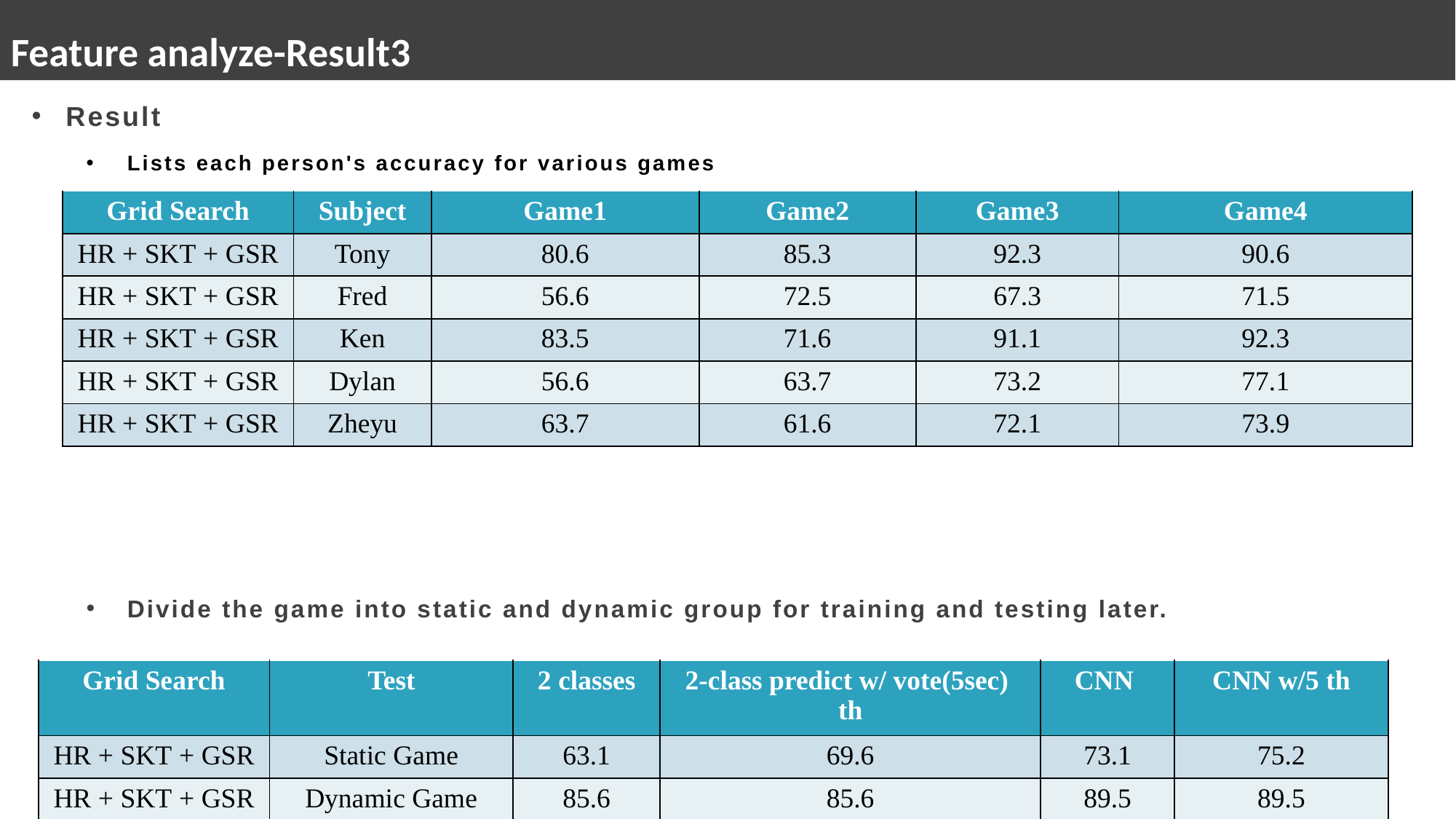

Feature analyze-Result3

Result
Lists each person's accuracy for various games

Divide the game into static and dynamic group for training and testing later.

| Grid Search | Subject | Game1 | Game2 | Game3 | Game4 |
| --- | --- | --- | --- | --- | --- |
| HR + SKT + GSR | Tony | 80.6 | 85.3 | 92.3 | 90.6 |
| HR + SKT + GSR | Fred | 56.6 | 72.5 | 67.3 | 71.5 |
| HR + SKT + GSR | Ken | 83.5 | 71.6 | 91.1 | 92.3 |
| HR + SKT + GSR | Dylan | 56.6 | 63.7 | 73.2 | 77.1 |
| HR + SKT + GSR | Zheyu | 63.7 | 61.6 | 72.1 | 73.9 |
| Grid Search | Test | 2 classes | 2-class predict w/ vote(5sec) th | CNN | CNN w/5 th |
| --- | --- | --- | --- | --- | --- |
| HR + SKT + GSR | Static Game | 63.1 | 69.6 | 73.1 | 75.2 |
| HR + SKT + GSR | Dynamic Game | 85.6 | 85.6 | 89.5 | 89.5 |